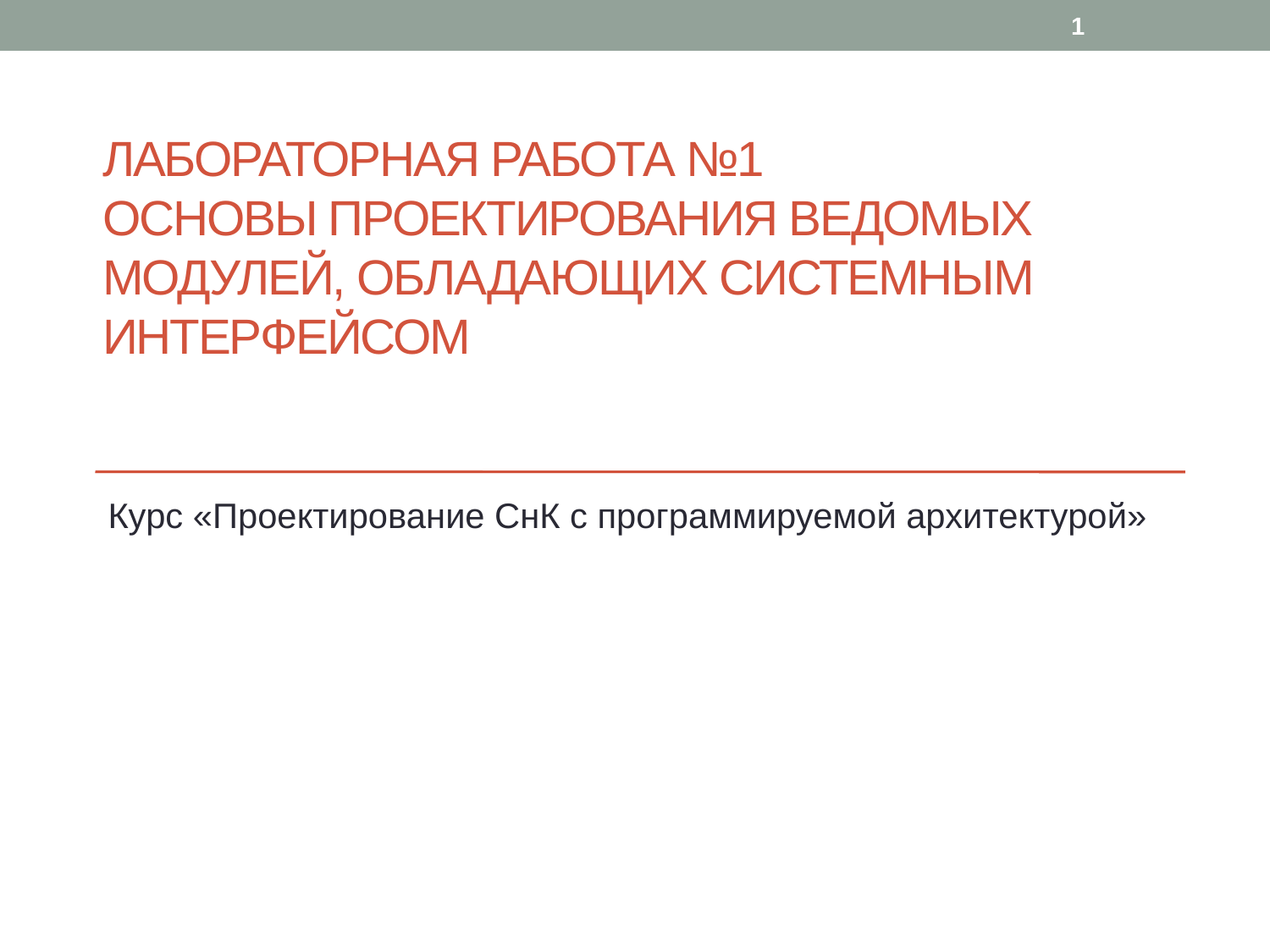

1
# Лабораторная работа №1 Основы проектирования ведомых модулей, обладающих системным интерфейсом
Курс «‎Проектирование СнК с программируемой архитектурой»‎